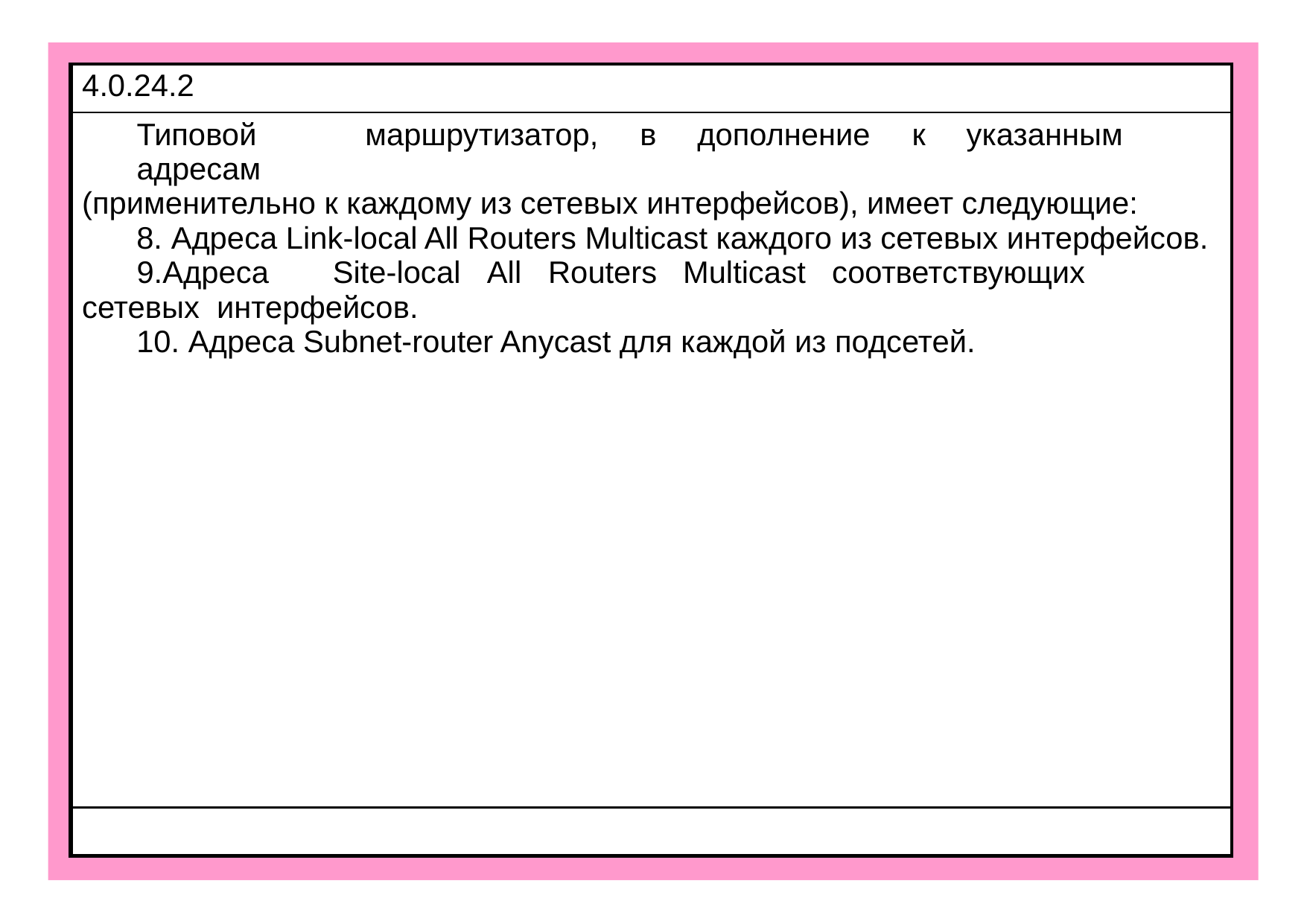

| 4.0.24.2 |
| --- |
| Типовой маршрутизатор, в дополнение к указанным адресам (применительно к каждому из сетевых интерфейсов), имеет следующие: Адреса Link-local All Routers Multicast каждого из сетевых интерфейсов. Адреса Site-local All Routers Multicast соответствующих сетевых интерфейсов. Адреса Subnet-router Anycast для каждой из подсетей. |
|  |